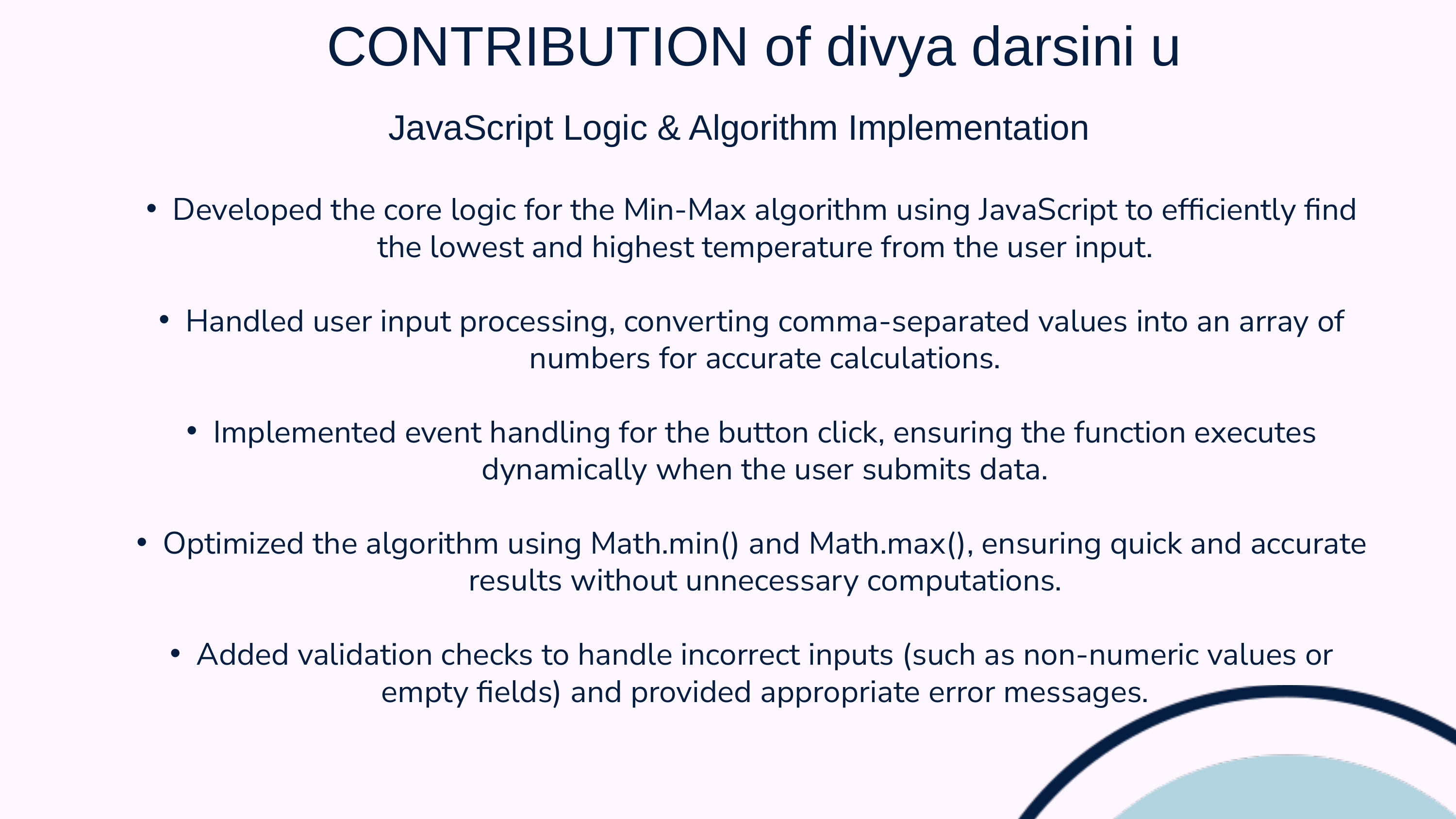

CONTRIBUTION of divya darsini u
JavaScript Logic & Algorithm Implementation

Developed the core logic for the Min-Max algorithm using JavaScript to efficiently find the lowest and highest temperature from the user input.

Handled user input processing, converting comma-separated values into an array of numbers for accurate calculations.

Implemented event handling for the button click, ensuring the function executes dynamically when the user submits data.

Optimized the algorithm using Math.min() and Math.max(), ensuring quick and accurate results without unnecessary computations.

Added validation checks to handle incorrect inputs (such as non-numeric values or empty fields) and provided appropriate error messages.